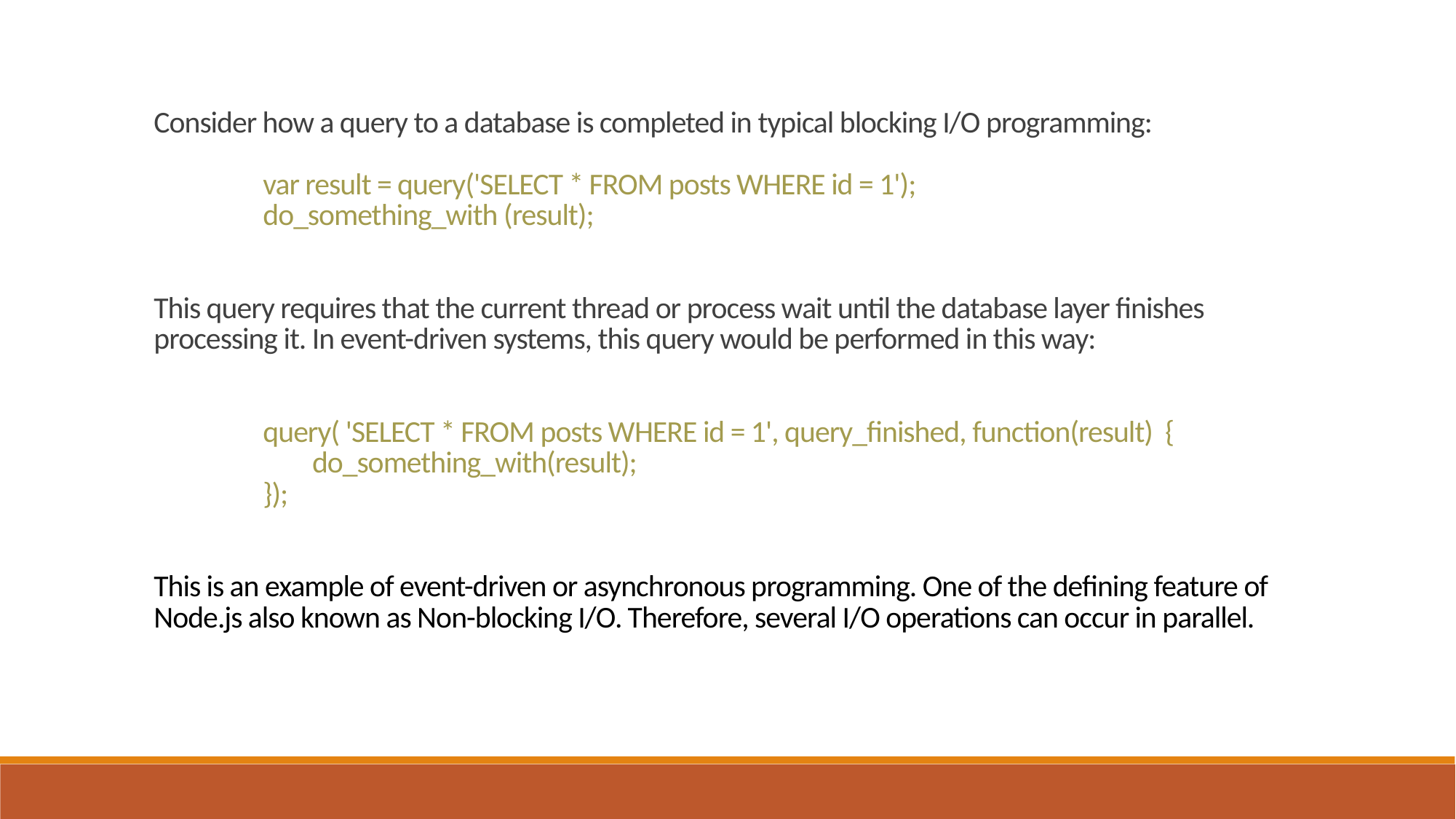

Consider how a query to a database is completed in typical blocking I/O programming:
	var result = query('SELECT * FROM posts WHERE id = 1');
	do_something_with (result);
This query requires that the current thread or process wait until the database layer finishes processing it. In event-driven systems, this query would be performed in this way:
	query( 'SELECT * FROM posts WHERE id = 1', query_finished, function(result)  {
	        do_something_with(result);
	});
This is an example of event-driven or asynchronous programming. One of the defining feature of Node.js also known as Non-blocking I/O. Therefore, several I/O operations can occur in parallel.